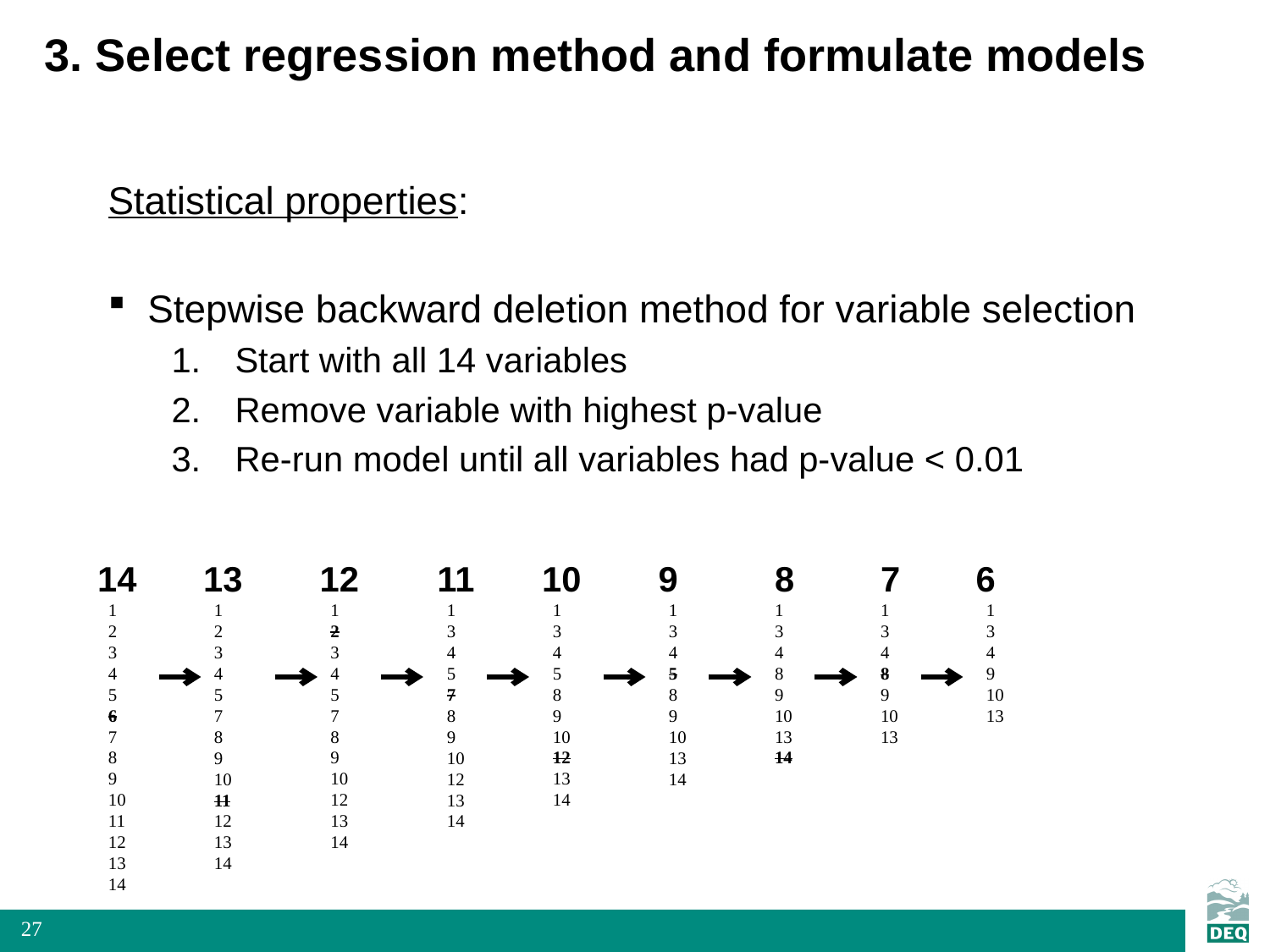

# 3. Select regression method and formulate models
Statistical properties:

Stepwise backward deletion method for variable selection
Start with all 14 variables
Remove variable with highest p-value
Re-run model until all variables had p-value < 0.01

14
13
12
11
10
9
8
7
6
1
2
3
4
5
6
7
8
9
10
11
12
13
14
1
2
3
4
5
7
8
9
10
11
12
13
14
1
2
3
4
5
7
8
9
10
12
13
14
1
3
4
5
7
8
9
10
12
13
14
1
3
4
5
8
9
10
12
13
14
1
3
4
5
8
9
10
13
14
1
3
4
8
9
10
13
14
1
3
4
8
9
10
13
1
3
4
9
10
13
27